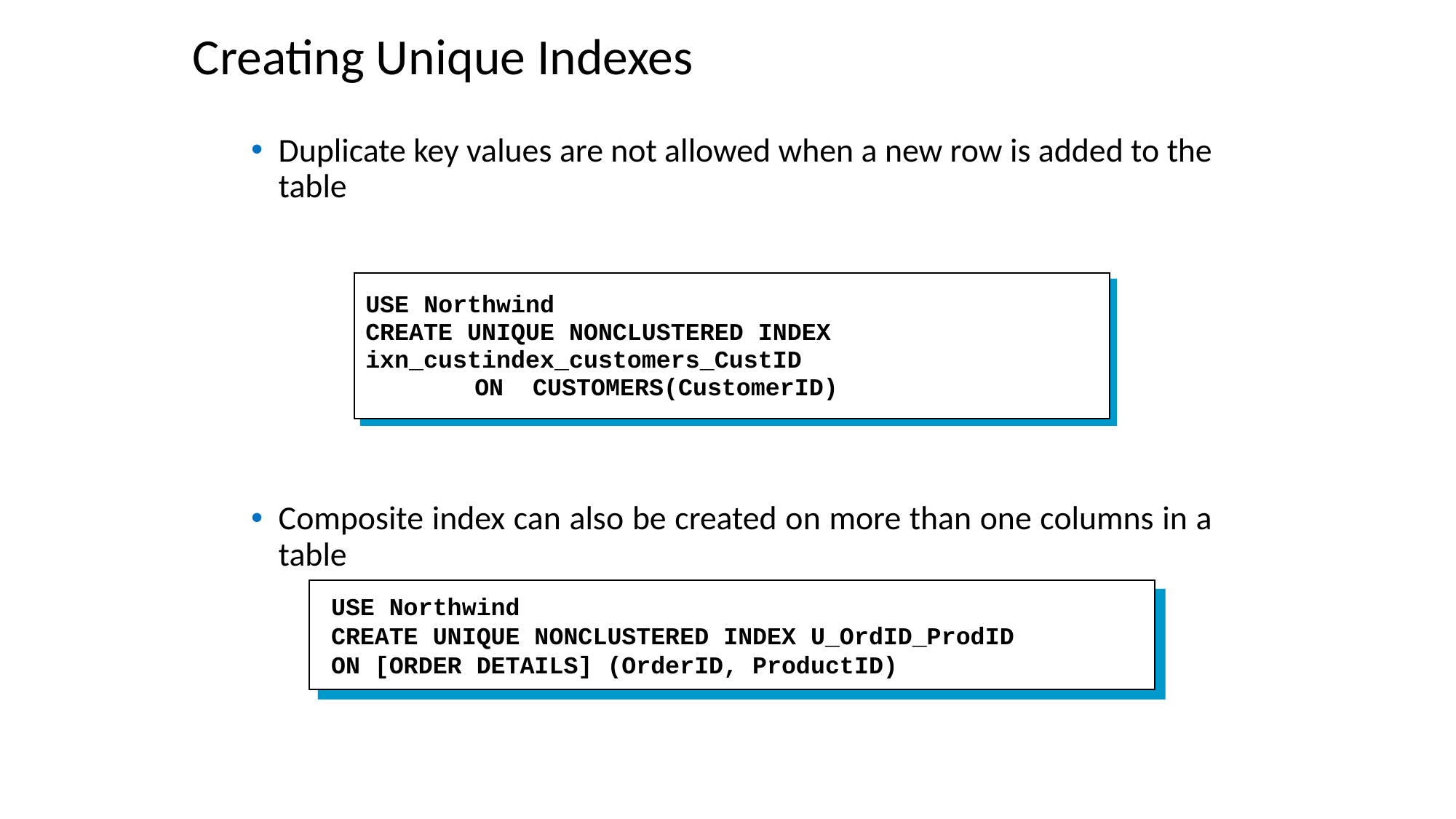

Creating Unique Indexes
Duplicate key values are not allowed when a new row is added to the table

Composite index can also be created on more than one columns in a table

USE Northwind
CREATE UNIQUE NONCLUSTERED INDEX
ixn_custindex_customers_CustID
	ON  CUSTOMERS(CustomerID)
USE Northwind
CREATE UNIQUE NONCLUSTERED INDEX U_OrdID_ProdID
ON [ORDER DETAILS] (OrderID, ProductID)